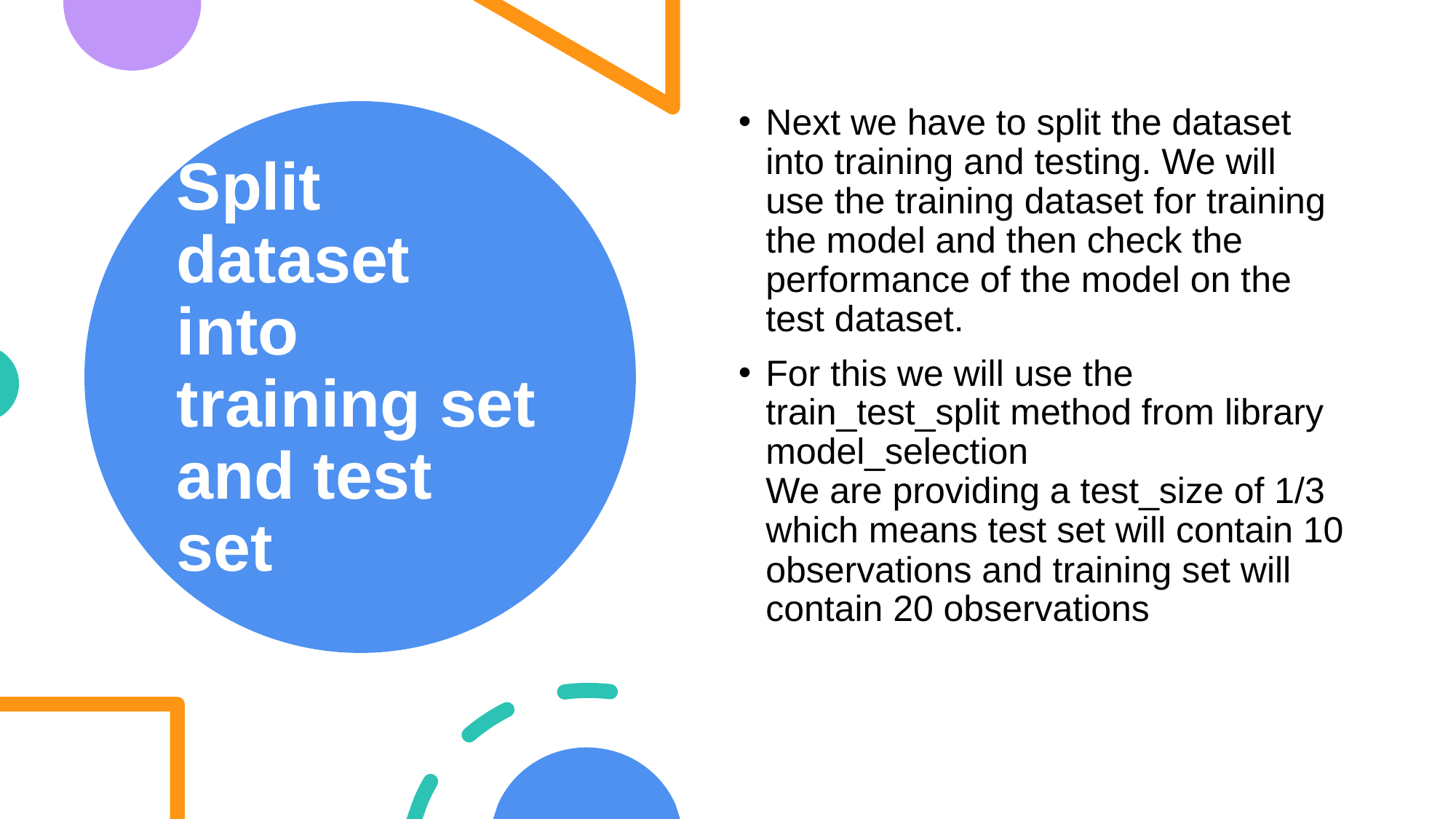

Next we have to split the dataset into training and testing. We will use the training dataset for training the model and then check the performance of the model on the test dataset.
For this we will use the train_test_split method from library model_selection
We are providing a test_size of 1/3 which means test set will contain 10 observations and training set will contain 20 observations

# Split dataset into training set and test set